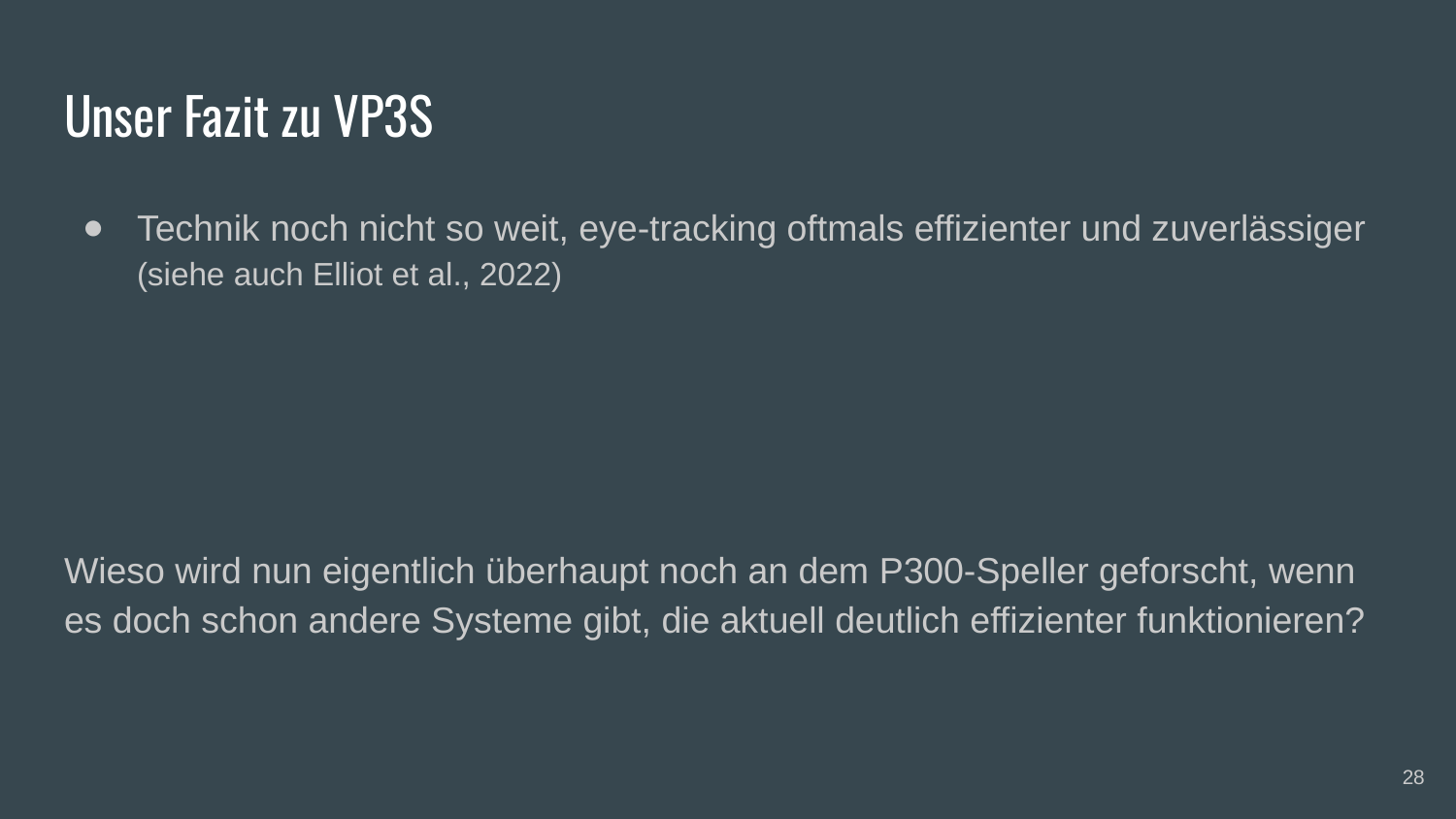

# Unser Fazit zu VP3S
Technik noch nicht so weit, eye-tracking oftmals effizienter und zuverlässiger (siehe auch Elliot et al., 2022)

Wieso wird nun eigentlich überhaupt noch an dem P300-Speller geforscht, wenn es doch schon andere Systeme gibt, die aktuell deutlich effizienter funktionieren?
28